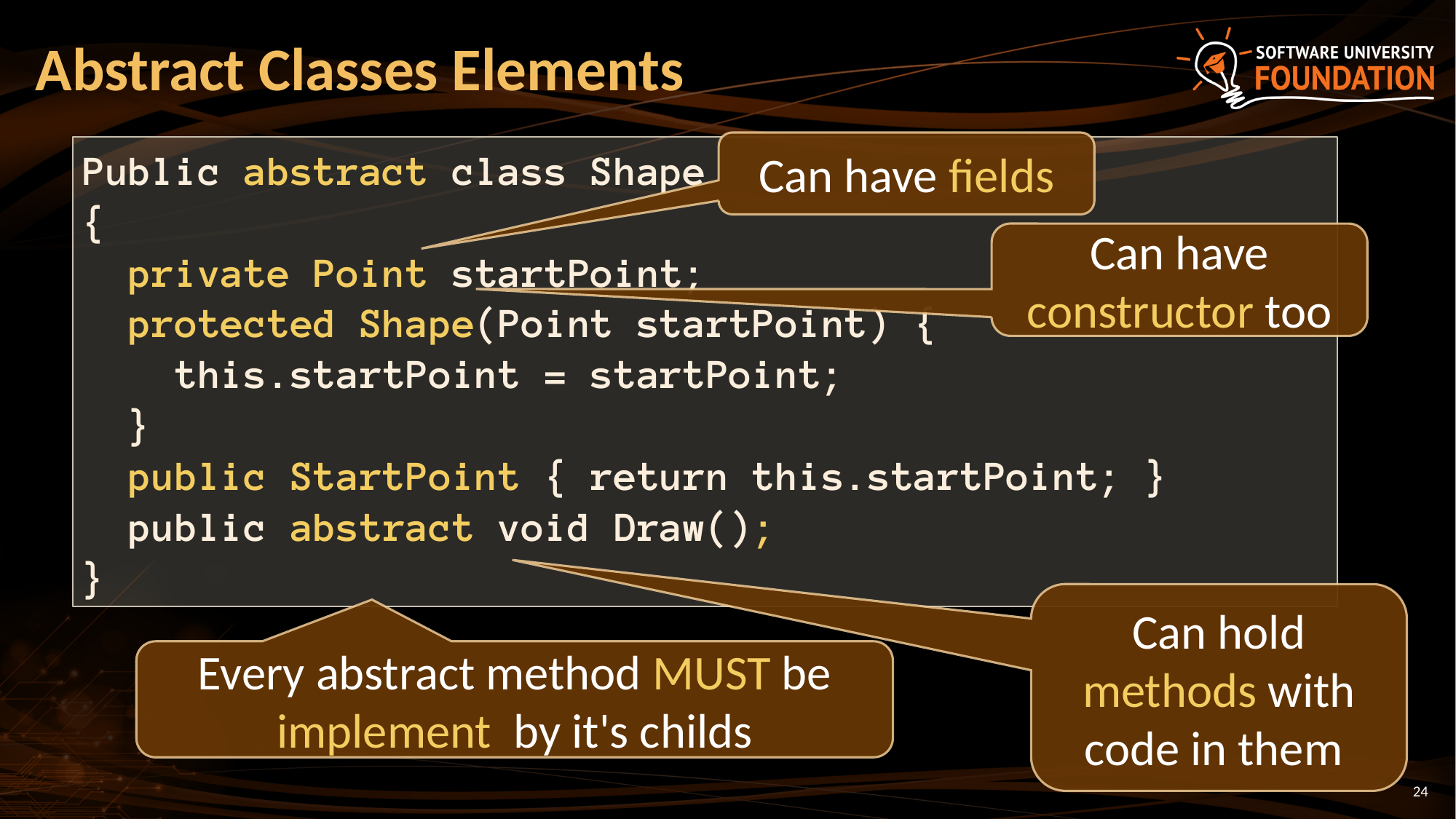

# Abstract Classes Elements
Can have fields
Public abstract class Shape
{
  private Point startPoint;
  protected Shape(Point startPoint) {
    this.startPoint = startPoint;
  }
  public StartPoint { return this.startPoint; }
  public abstract void Draw();
}
Can have constructor too
Can hold methods with code in them
Every abstract method MUST be implement  by it's childs
24